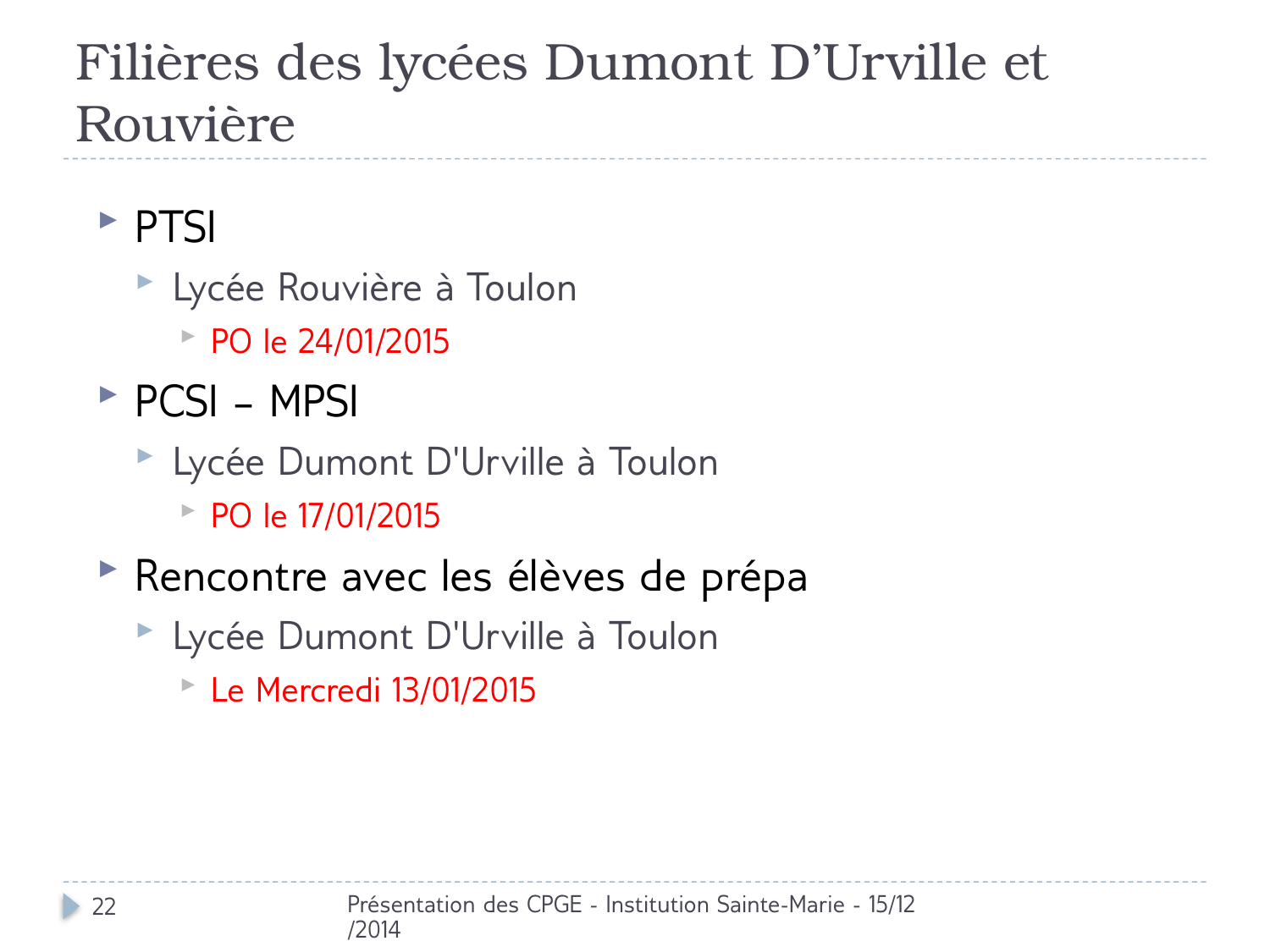

# Filières des lycées Dumont D’Urville et Rouvière
PTSI
Lycée Rouvière à Toulon
PO le 24/01/2015
PCSI – MPSI
Lycée Dumont D'Urville à Toulon
PO le 17/01/2015
Rencontre avec les élèves de prépa
Lycée Dumont D'Urville à Toulon
Le Mercredi 13/01/2015
Présentation des CPGE - Institution Sainte-Marie - 15/12/2014
22